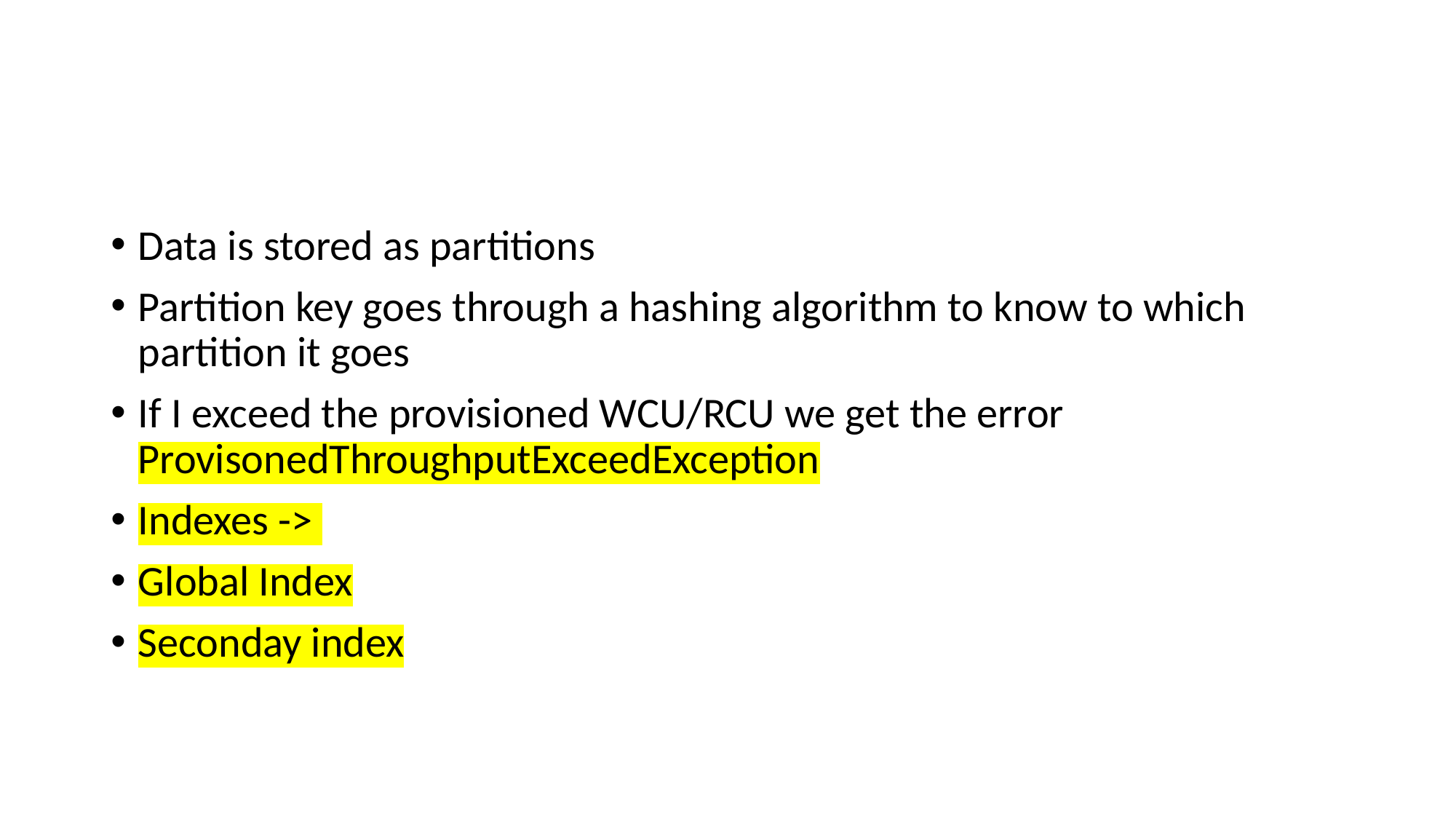

#
Data is stored as partitions
Partition key goes through a hashing algorithm to know to which partition it goes
If I exceed the provisioned WCU/RCU we get the error ProvisonedThroughputExceedException
Indexes ->
Global Index
Seconday index